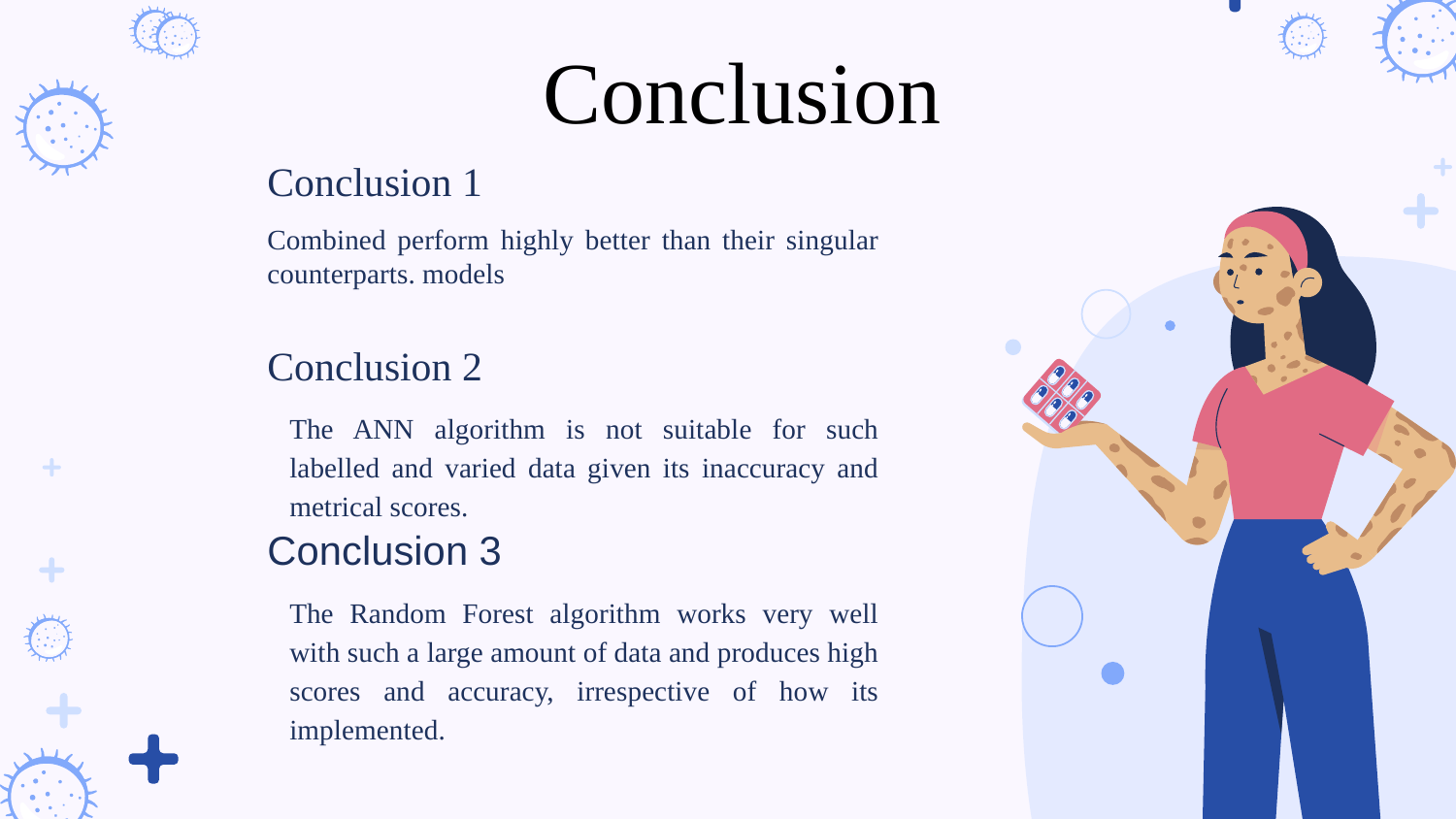

Conclusion
Conclusion 1

Combined perform highly better than their singular counterparts. models

Conclusion 2
The ANN algorithm is not suitable for such labelled and varied data given its inaccuracy and metrical scores.
Conclusion 3
The Random Forest algorithm works very well with such a large amount of data and produces high scores and accuracy, irrespective of how its implemented.